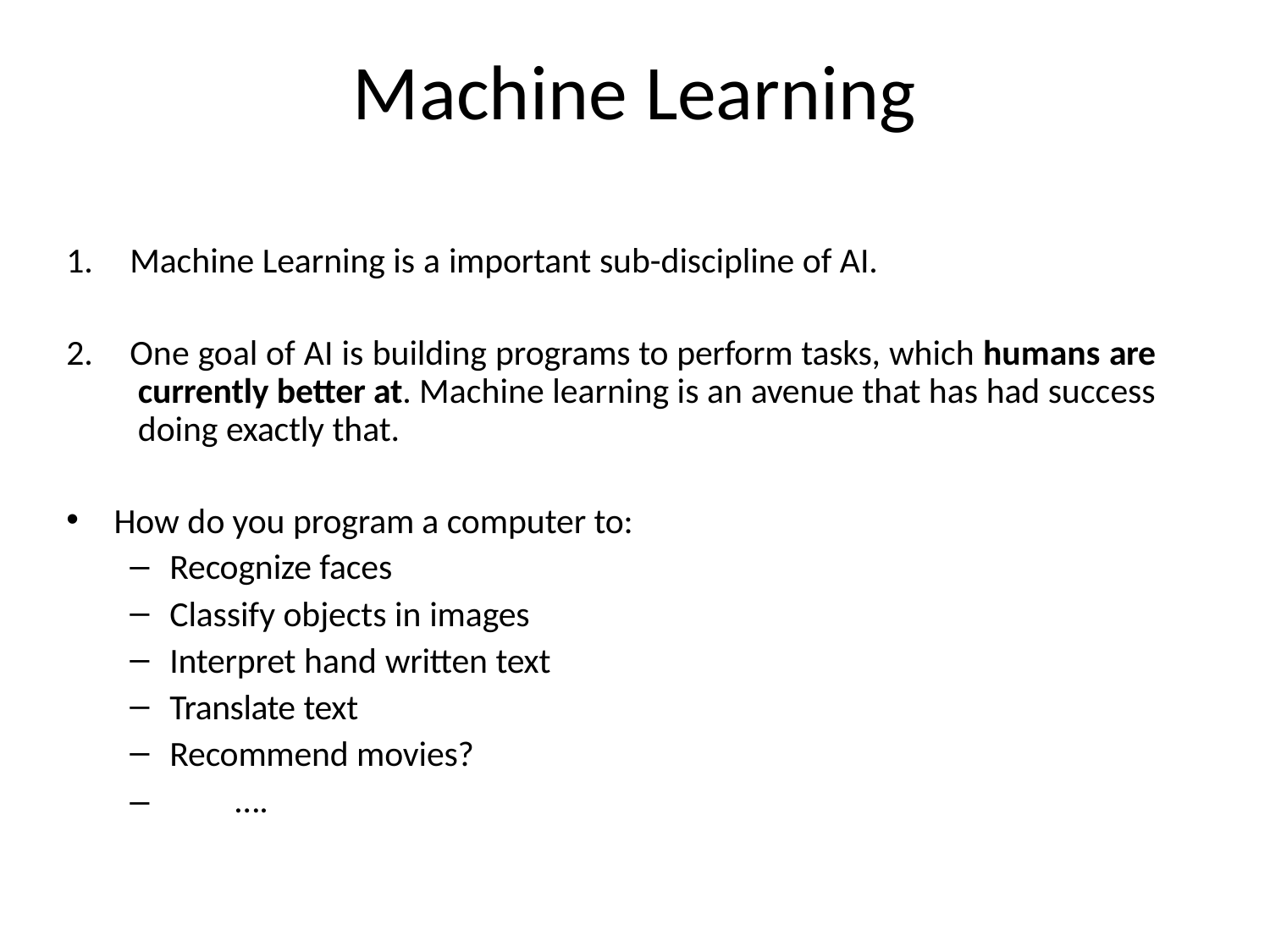

# Machine Learning
Machine Learning is a important sub-discipline of AI.

One goal of AI is building programs to perform tasks, which humans are  currently better at. Machine learning is an avenue that has had success  doing exactly that.

How do you program a computer to:
Recognize faces
Classify objects in images
Interpret hand written text
Translate text
Recommend movies?
–	….